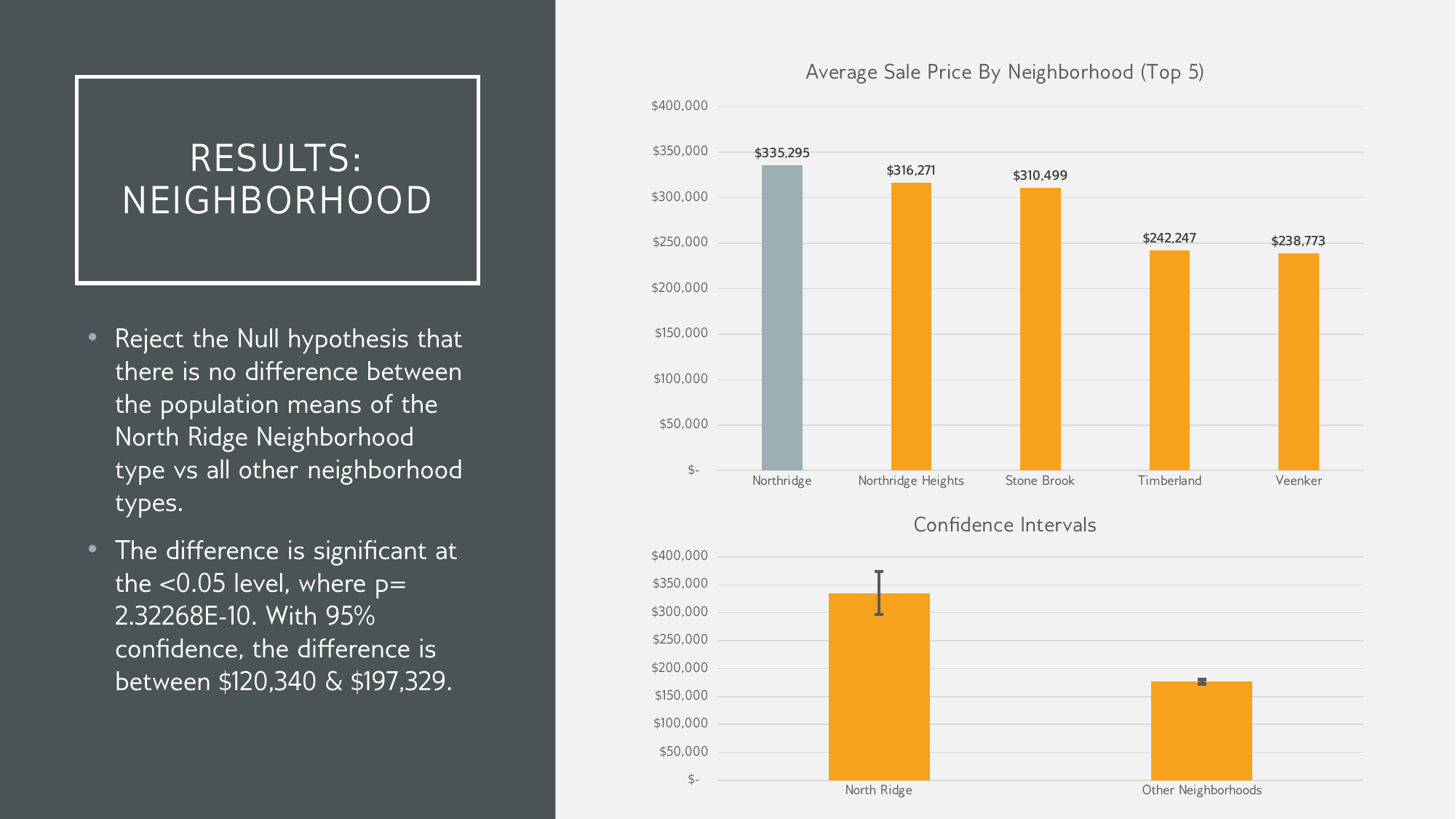

### Chart: Average Sale Price By Neighborhood (Top 5)

| Category | Total |
|---|---|
| Northridge | 335295.31707317074 |
| Northridge Heights | 316270.6233766234 |
| Stone Brook | 310499.0 |
| Timberland | 242247.44736842104 |
| Veenker | 238772.72727272726 |
# Results: Neighborhood
Reject the Null hypothesis that there is no difference between the population means of the North Ridge Neighborhood type vs all other neighborhood types.
The difference is significant at the <0.05 level, where p= 2.32268E-10. With 95% confidence, the difference is between $120,340 & $197,329.

### Chart: Confidence Intervals

| Category |  |
|---|---|
| North Ridge | 335295.31707317074 |
| Other Neighborhoods | 176460.77378435517 |